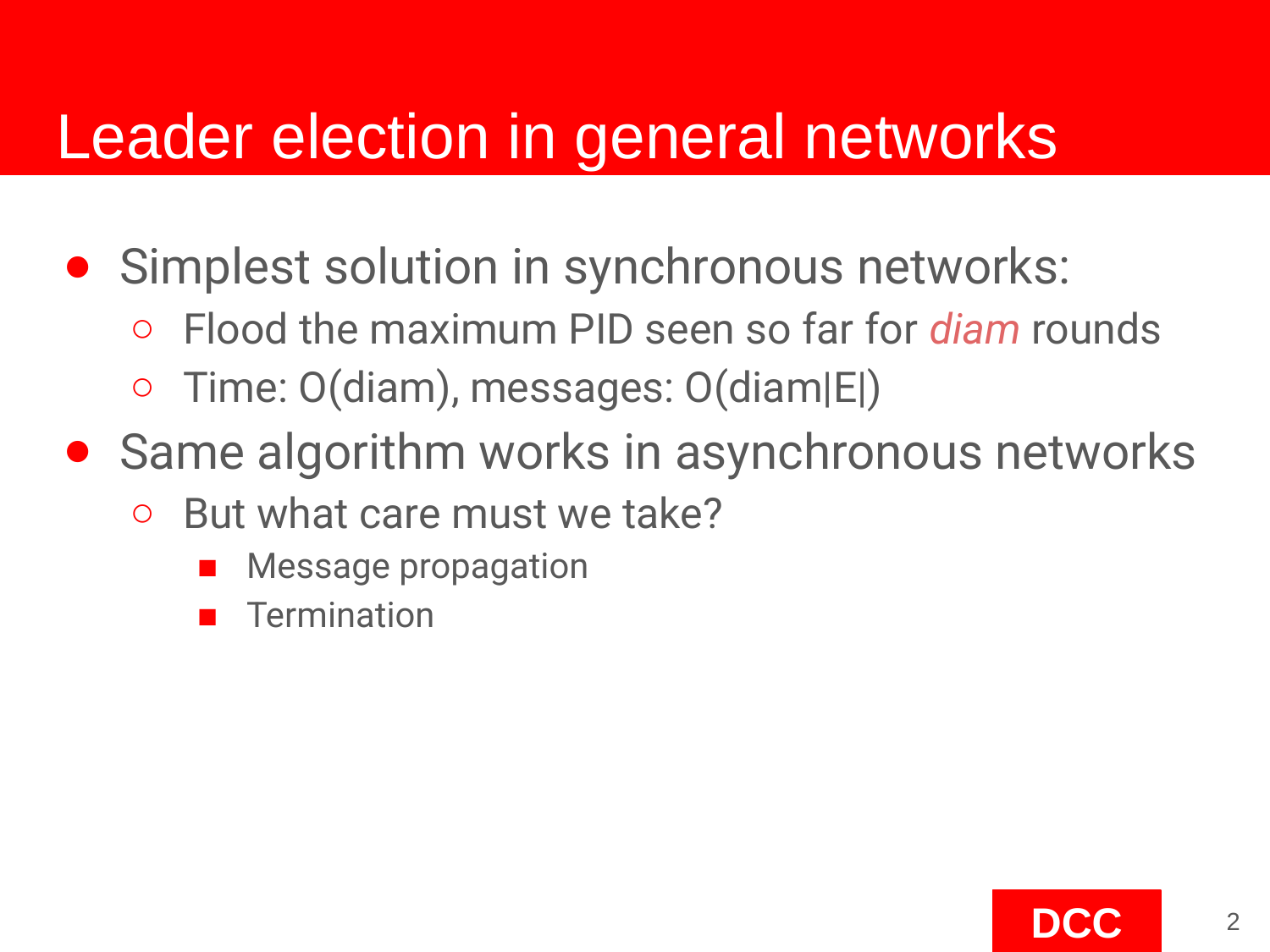

# Leader election in general networks

Simplest solution in synchronous networks:
Flood the maximum PID seen so far for diam rounds
Time: O(diam), messages: O(diam|E|)
Same algorithm works in asynchronous networks
But what care must we take?
Message propagation
Termination
2